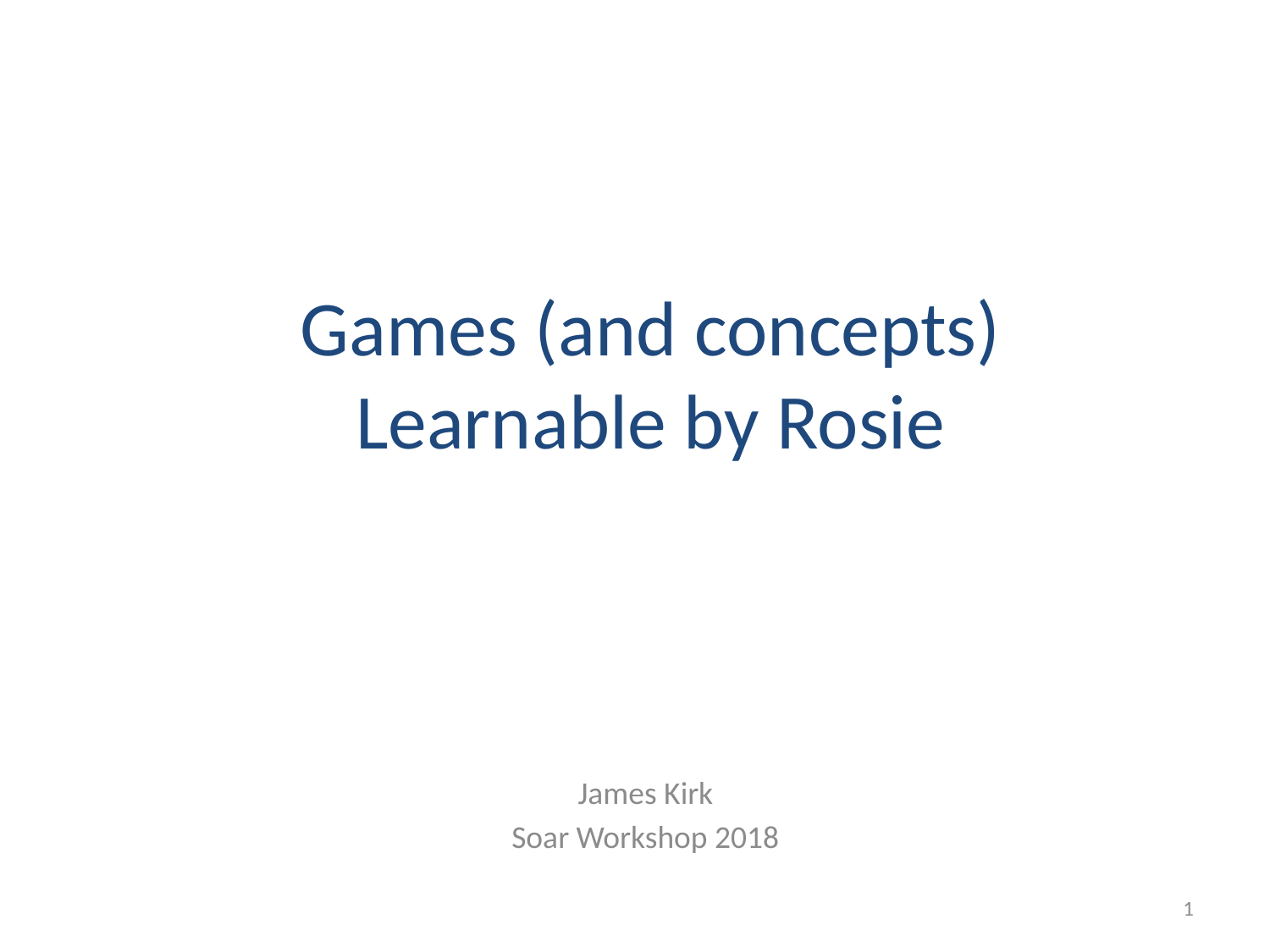

# Games (and concepts) Learnable by Rosie

James Kirk
Soar Workshop 2018
1